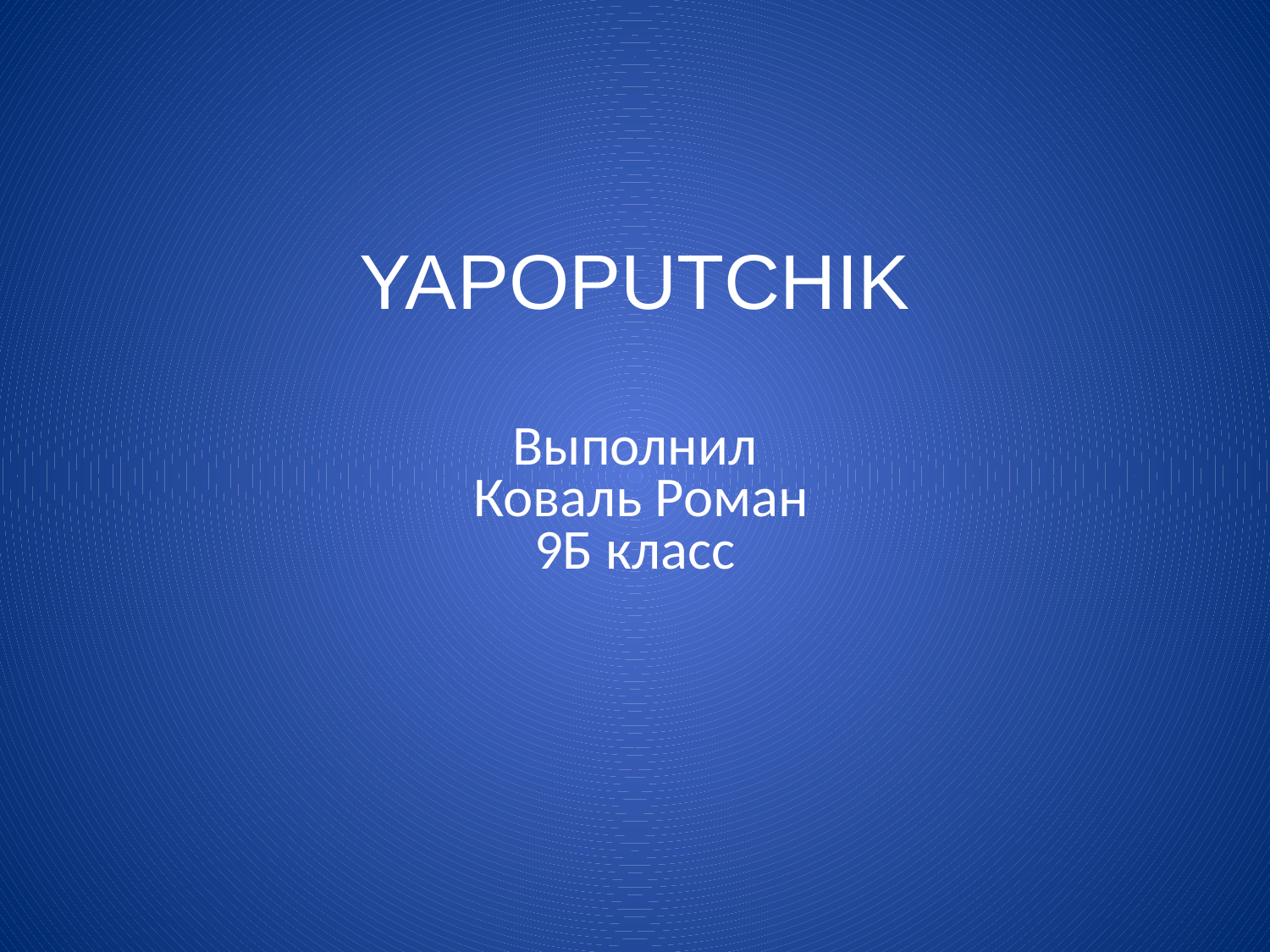

# YAPOPUTCHIK
Выполнил
 Коваль Роман
9Б класс